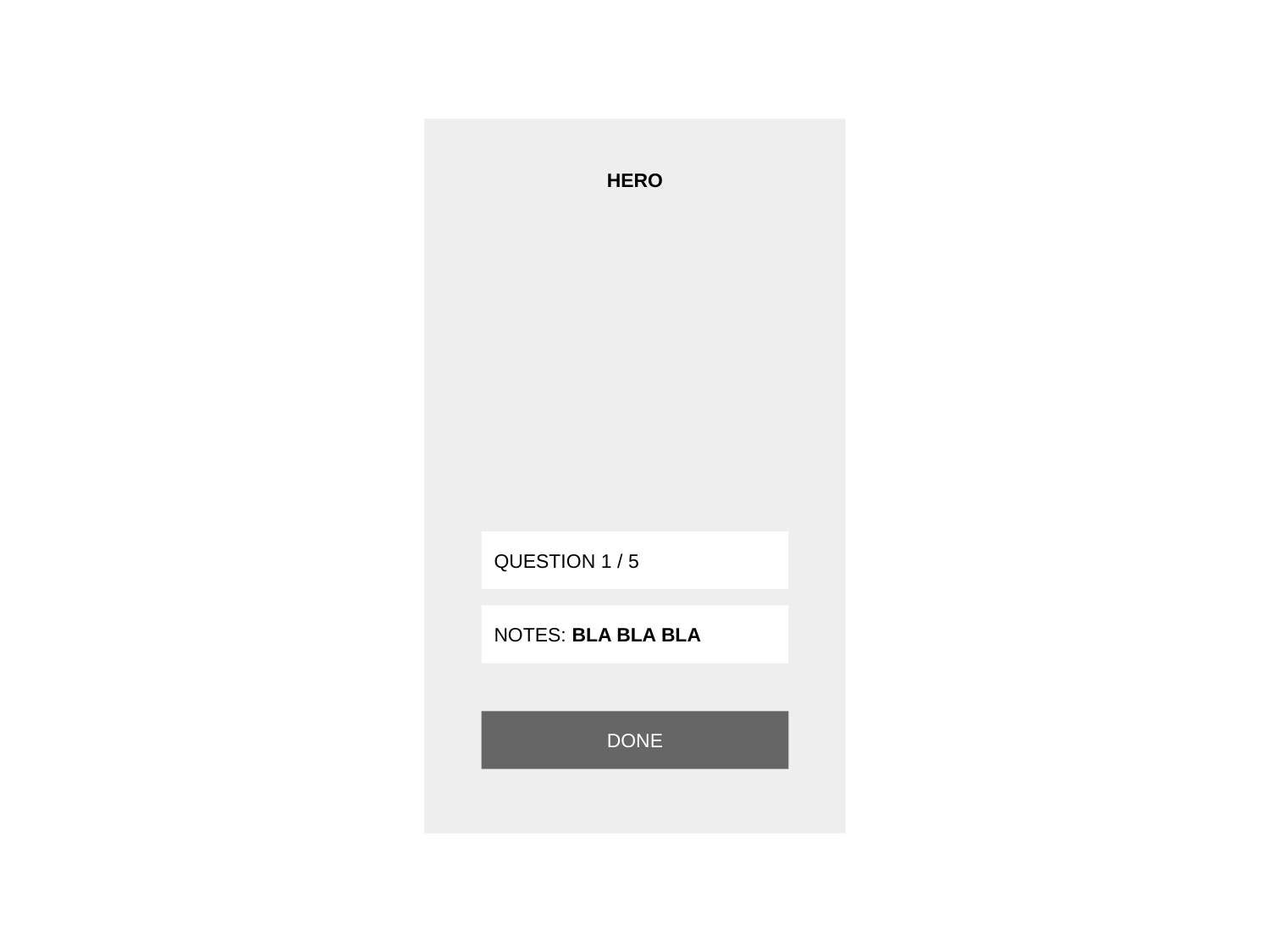

HERO
QUESTION 1 / 5
NOTES: BLA BLA BLA
DONE